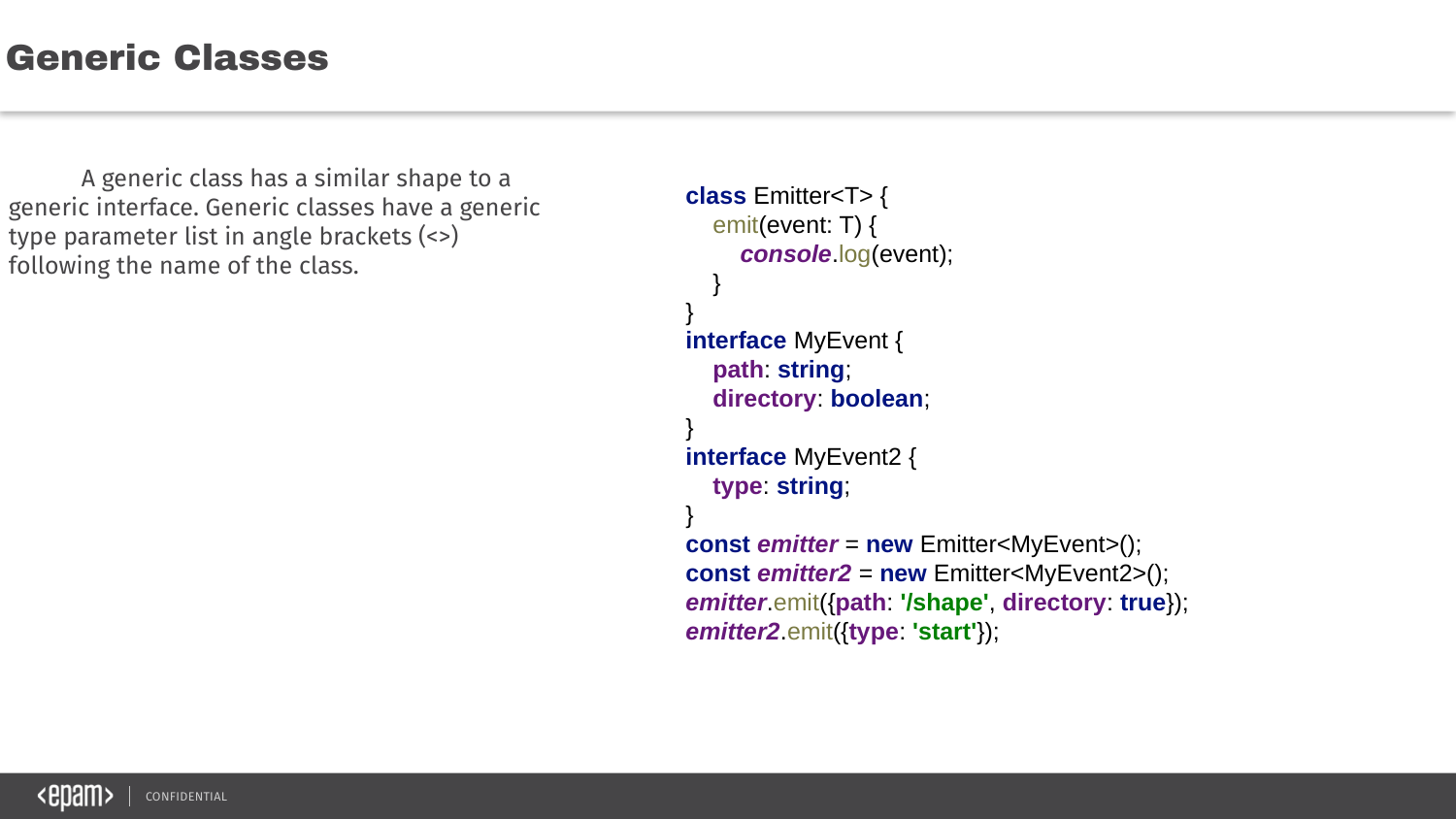

Generic Classes
A generic class has a similar shape to a generic interface. Generic classes have a generic type parameter list in angle brackets (<>) following the name of the class.
class Emitter<T> {
    emit(event: T) {
        console.log(event);
    }
}
interface MyEvent {
    path: string;
    directory: boolean;
}
interface MyEvent2 {
    type: string;
}
const emitter = new Emitter<MyEvent>();
const emitter2 = new Emitter<MyEvent2>();
emitter.emit({path: '/shape', directory: true});
emitter2.emit({type: 'start'});
29